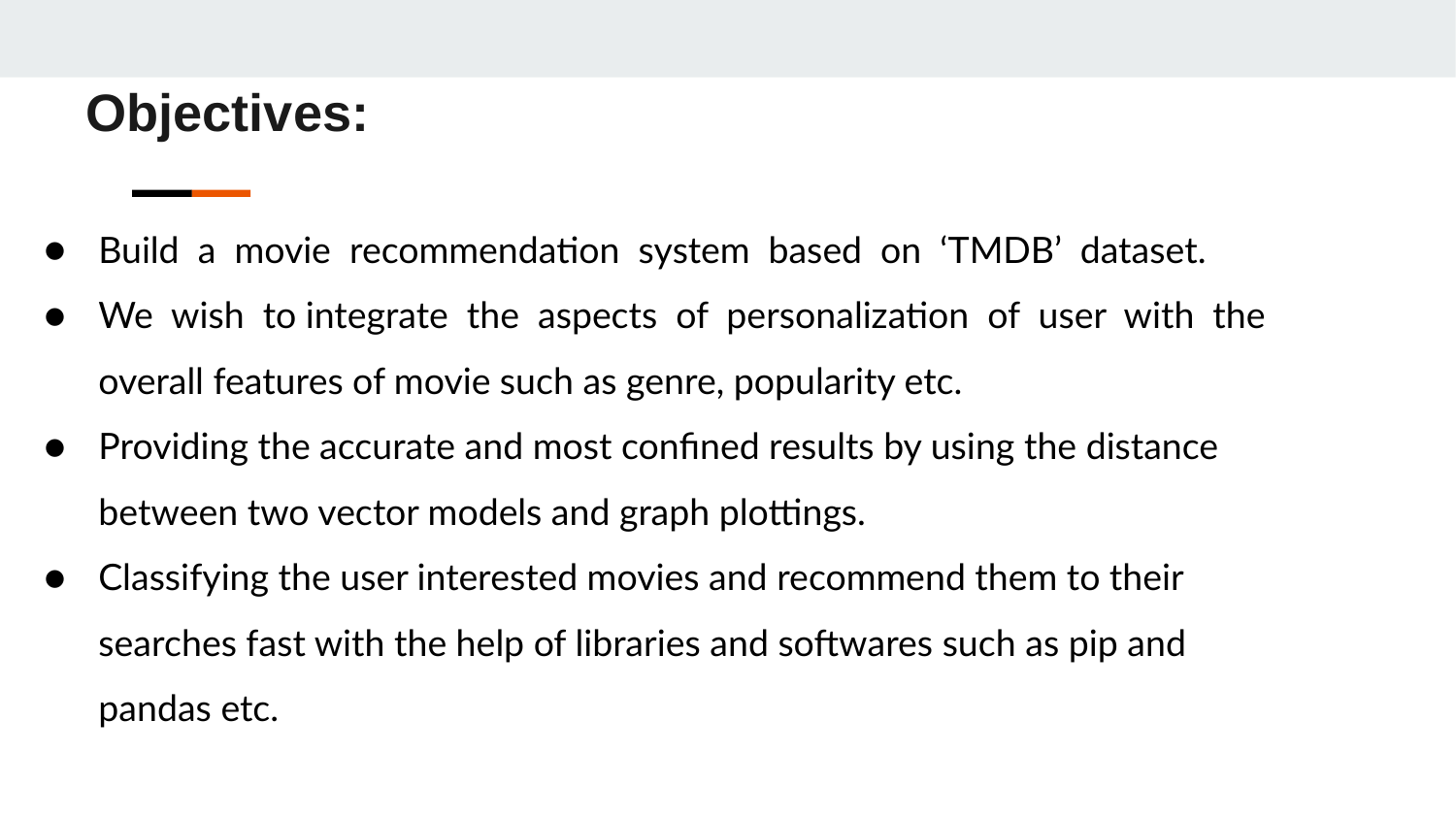

Objectives:

Build  a  movie  recommendation  system  based  on  ‘TMDB’  dataset.
We  wish  to integrate  the  aspects  of  personalization  of  user  with  the  overall features of movie such as genre, popularity etc.
Providing the accurate and most confined results by using the distance between two vector models and graph plottings.
Classifying the user interested movies and recommend them to their searches fast with the help of libraries and softwares such as pip and pandas etc.